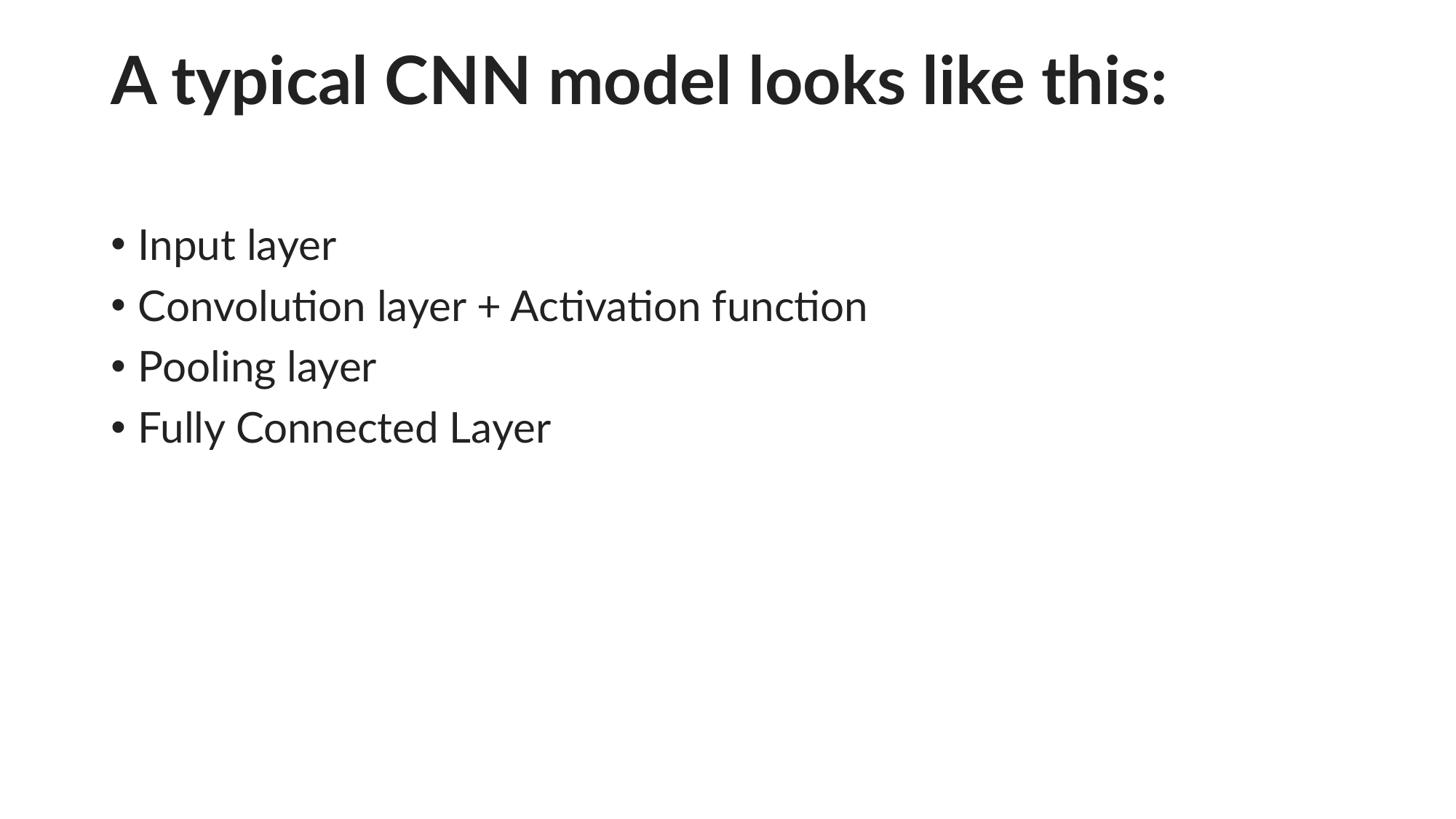

# A typical CNN model looks like this:
Input layer
Convolution layer + Activation function
Pooling layer
Fully Connected Layer